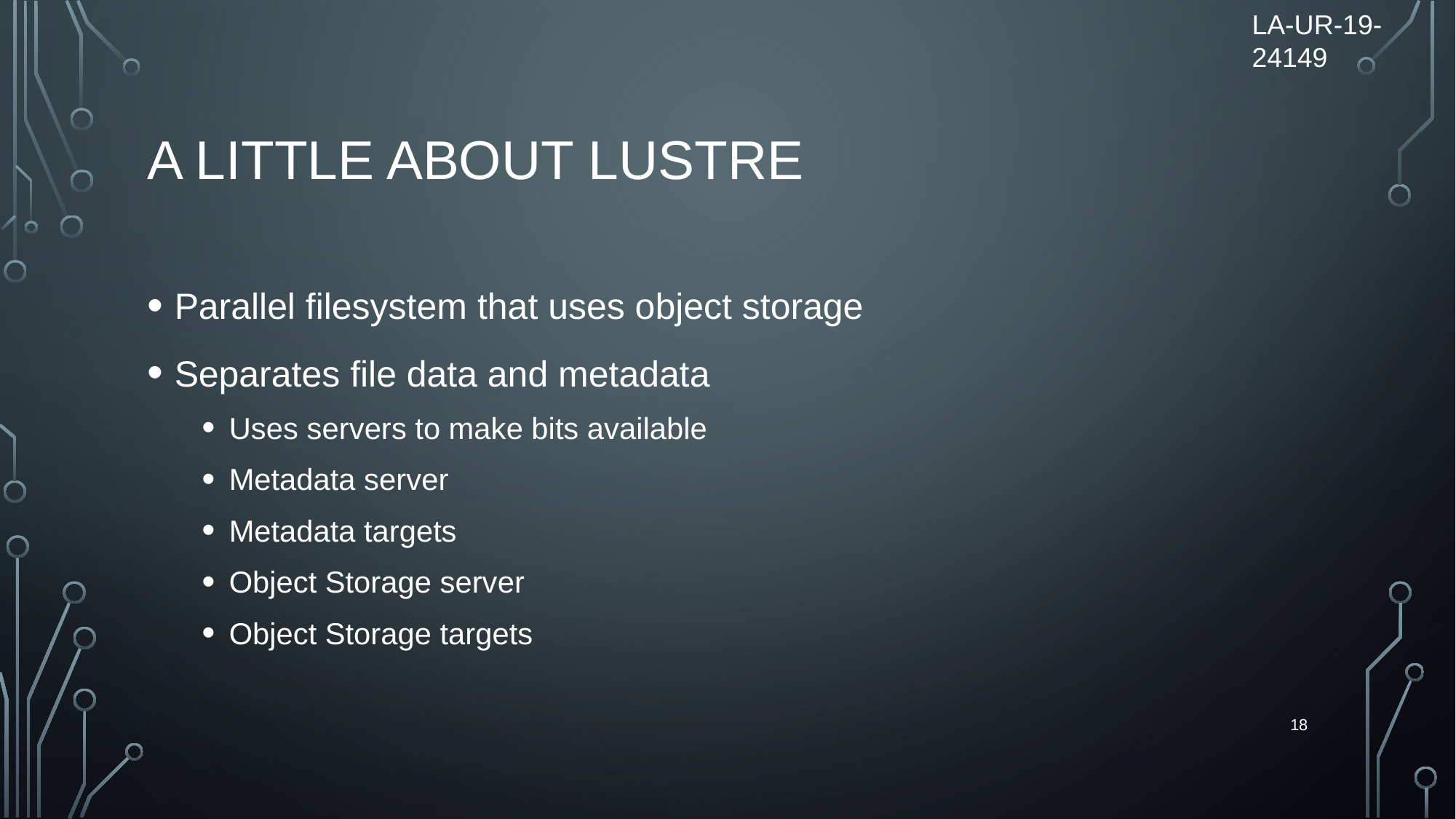

LA-UR-19-24149
# A little about lustre
Parallel filesystem that uses object storage
Separates file data and metadata
Uses servers to make bits available
Metadata server
Metadata targets
Object Storage server
Object Storage targets
18